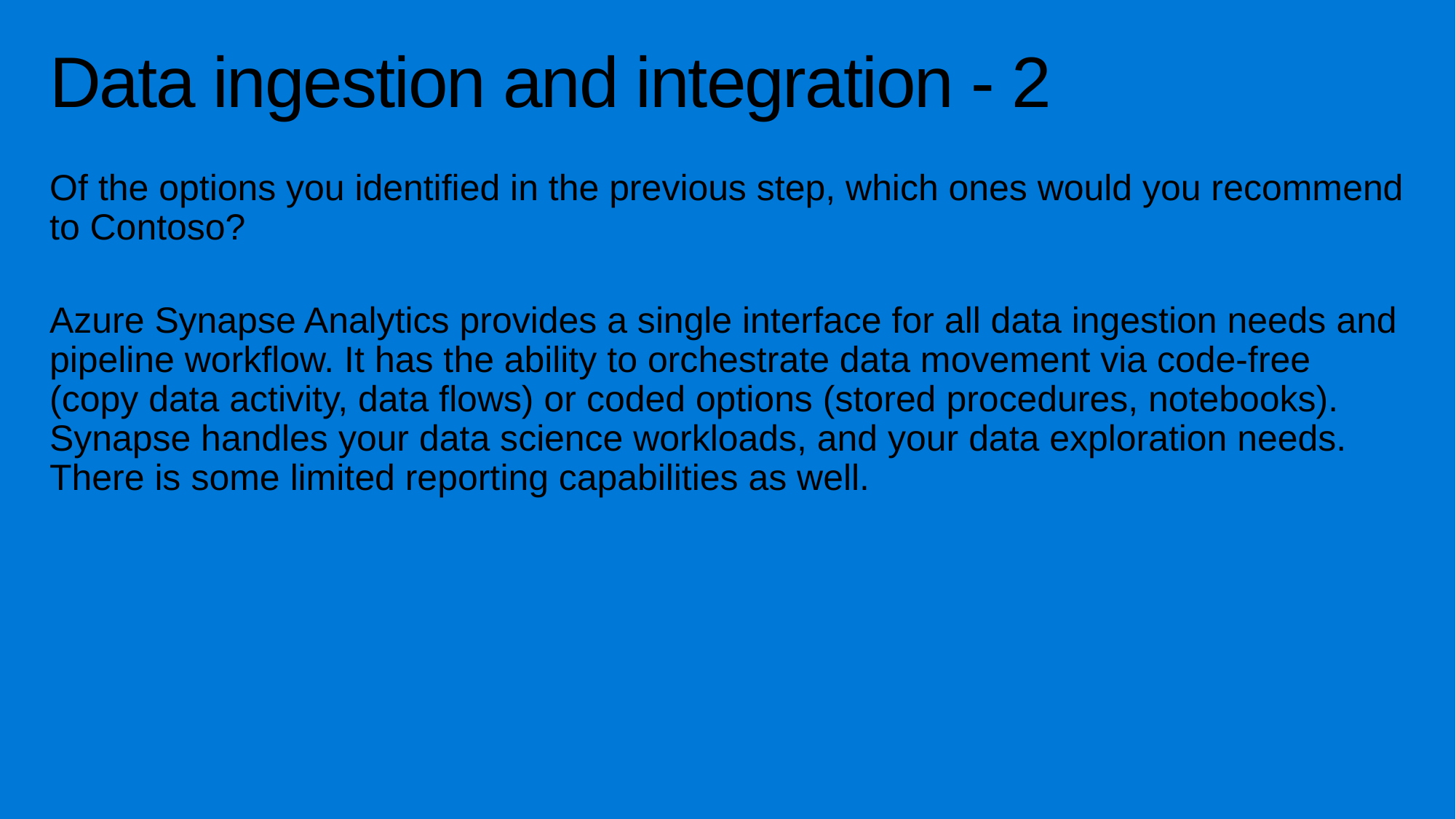

# Data ingestion and integration - 2
Of the options you identified in the previous step, which ones would you recommend to Contoso?

Azure Synapse Analytics provides a single interface for all data ingestion needs and pipeline workflow. It has the ability to orchestrate data movement via code-free (copy data activity, data flows) or coded options (stored procedures, notebooks).  Synapse handles your data science workloads, and your data exploration needs. There is some limited reporting capabilities as well.